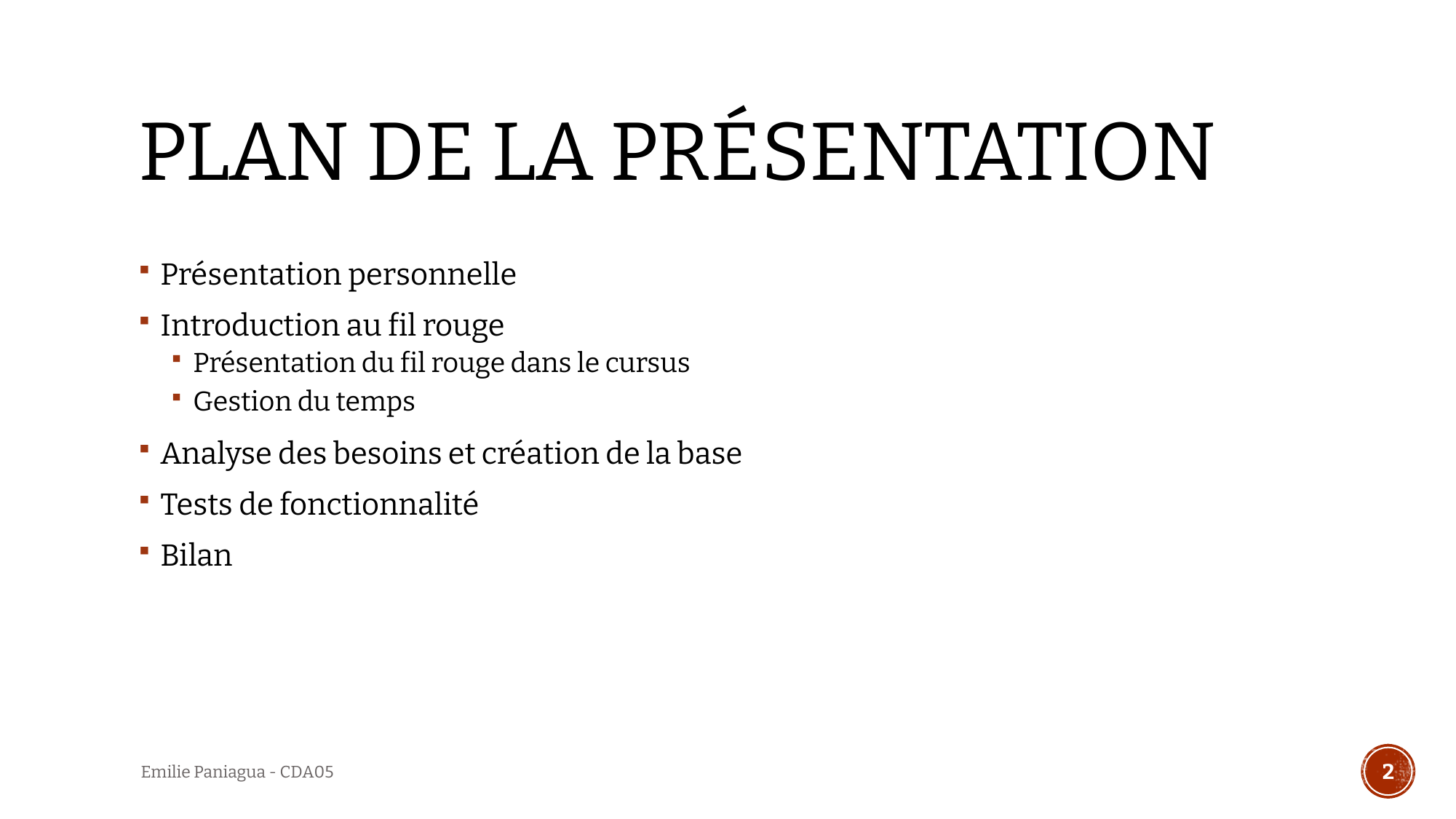

# Plan de la présentation
Présentation personnelle
Introduction au fil rouge
Présentation du fil rouge dans le cursus
Gestion du temps
Analyse des besoins et création de la base
Tests de fonctionnalité
Bilan

Emilie Paniagua - CDA05
2